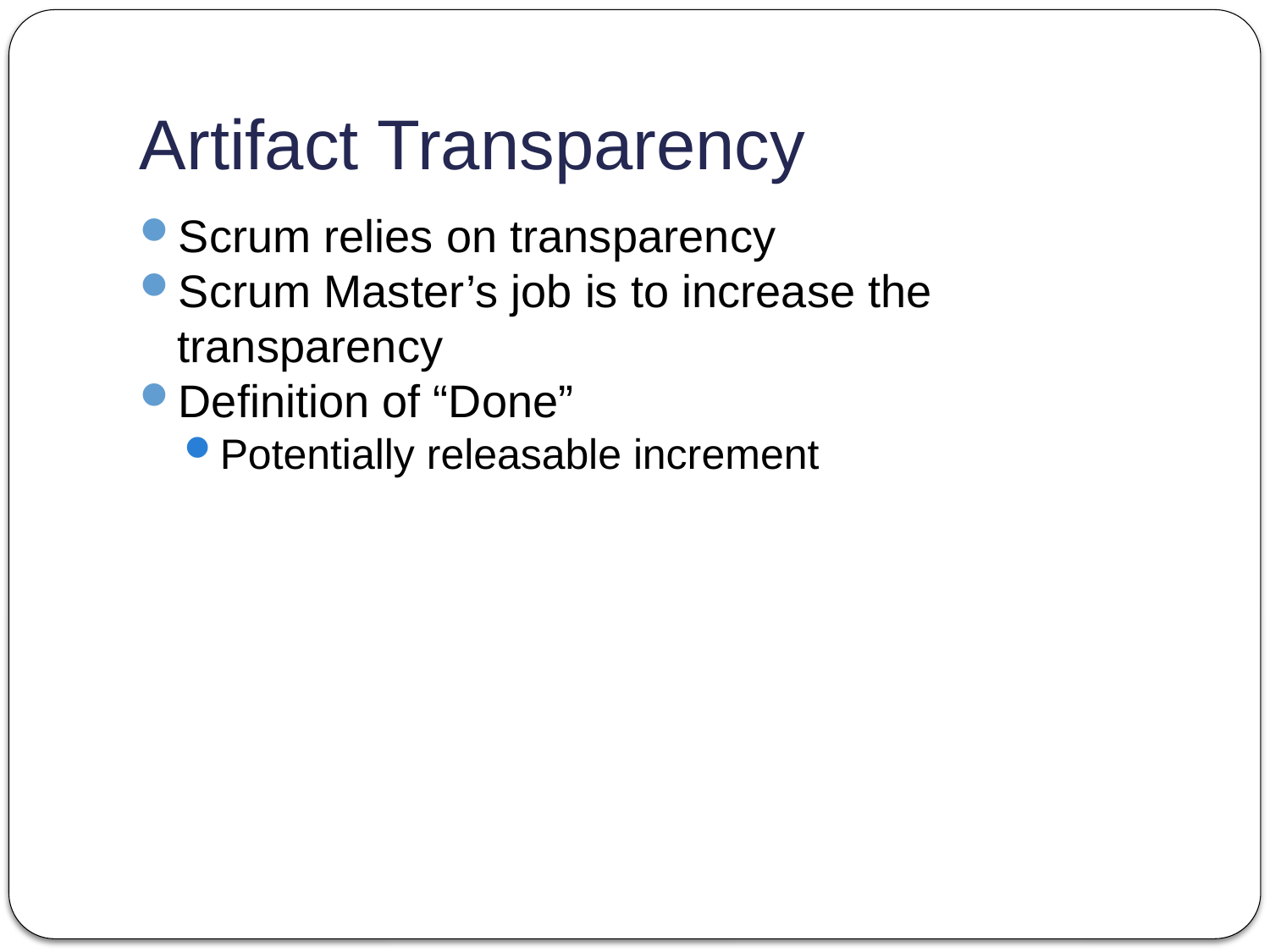

Artifact Transparency
Scrum relies on transparency
Scrum Master’s job is to increase the transparency
Definition of “Done”
Potentially releasable increment